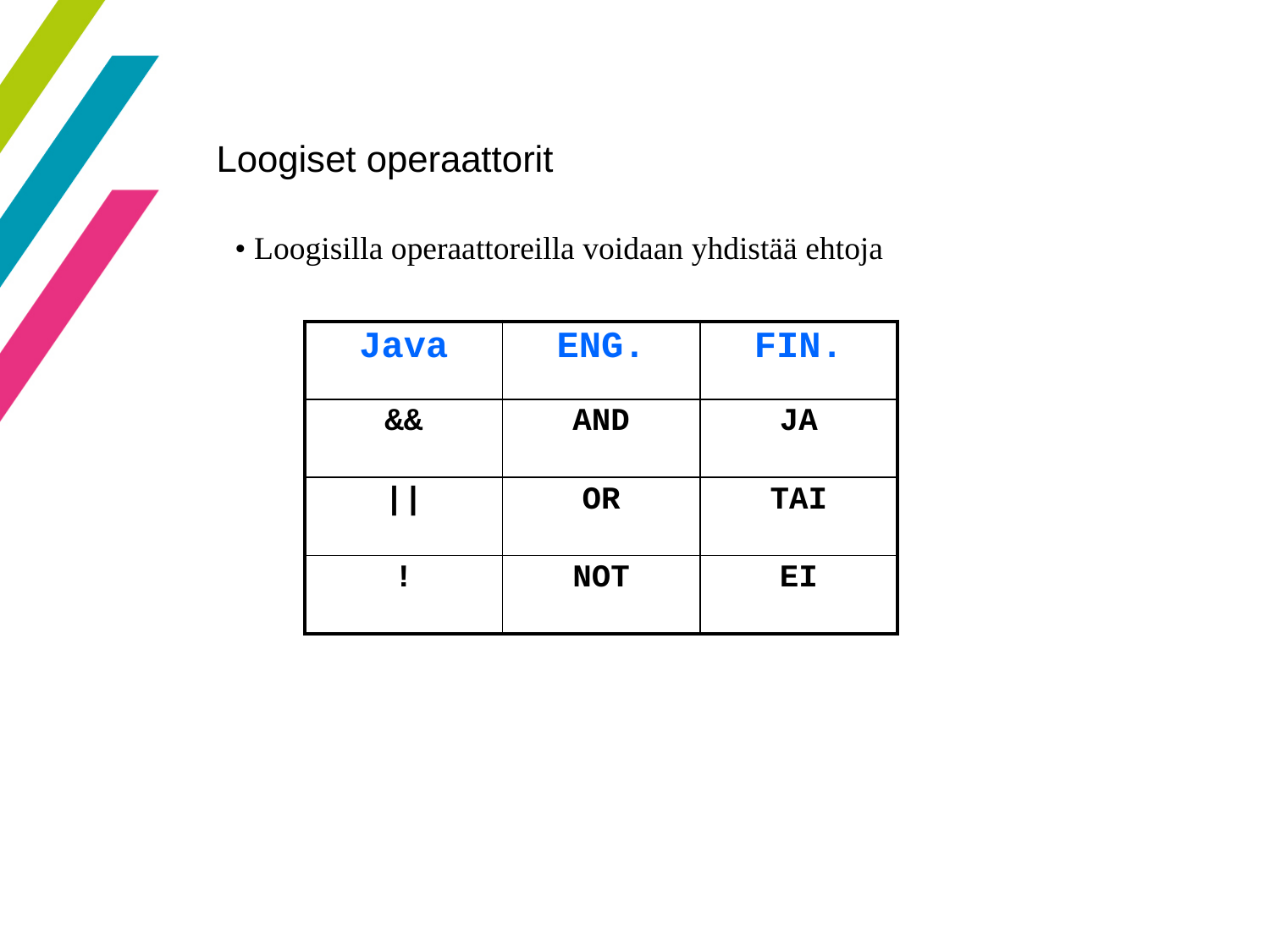

30
Loogiset operaattorit
• Loogisilla operaattoreilla voidaan yhdistää ehtoja

| Java | ENG. | FIN. |
| --- | --- | --- |
| && | AND | JA |
| || | OR | TAI |
| ! | NOT | EI |